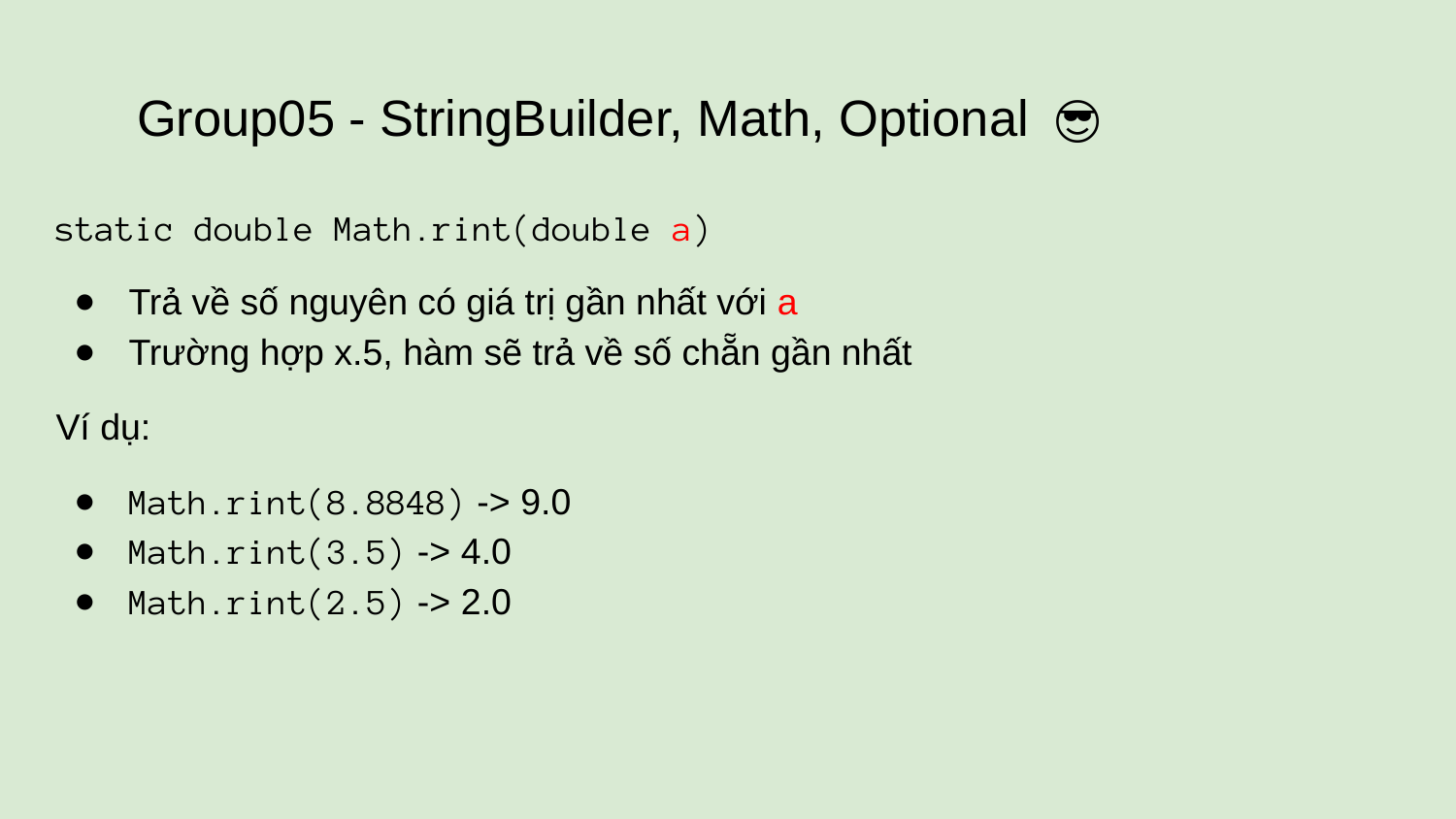

# Group05 - StringBuilder, Math, Optional				😎
static double Math.rint(double a)
Trả về số nguyên có giá trị gần nhất với a
Trường hợp x.5, hàm sẽ trả về số chẵn gần nhất
Ví dụ:
Math.rint(8.8848) -> 9.0
Math.rint(3.5) -> 4.0
Math.rint(2.5) -> 2.0